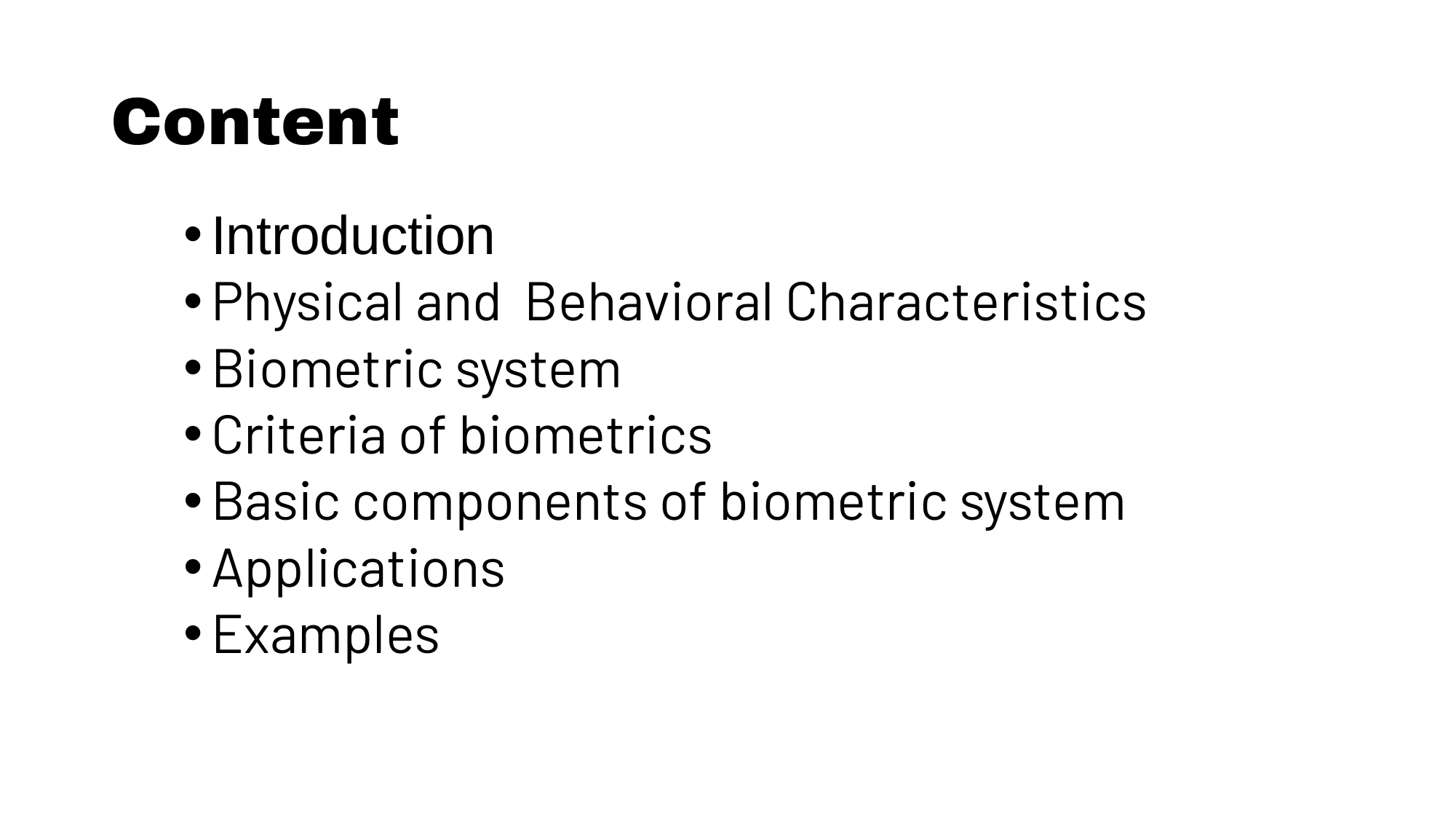

# Content
Introduction
Physical and  Behavioral Characteristics
Biometric system
Criteria of biometrics
Basic components of biometric system
Applications
Examples